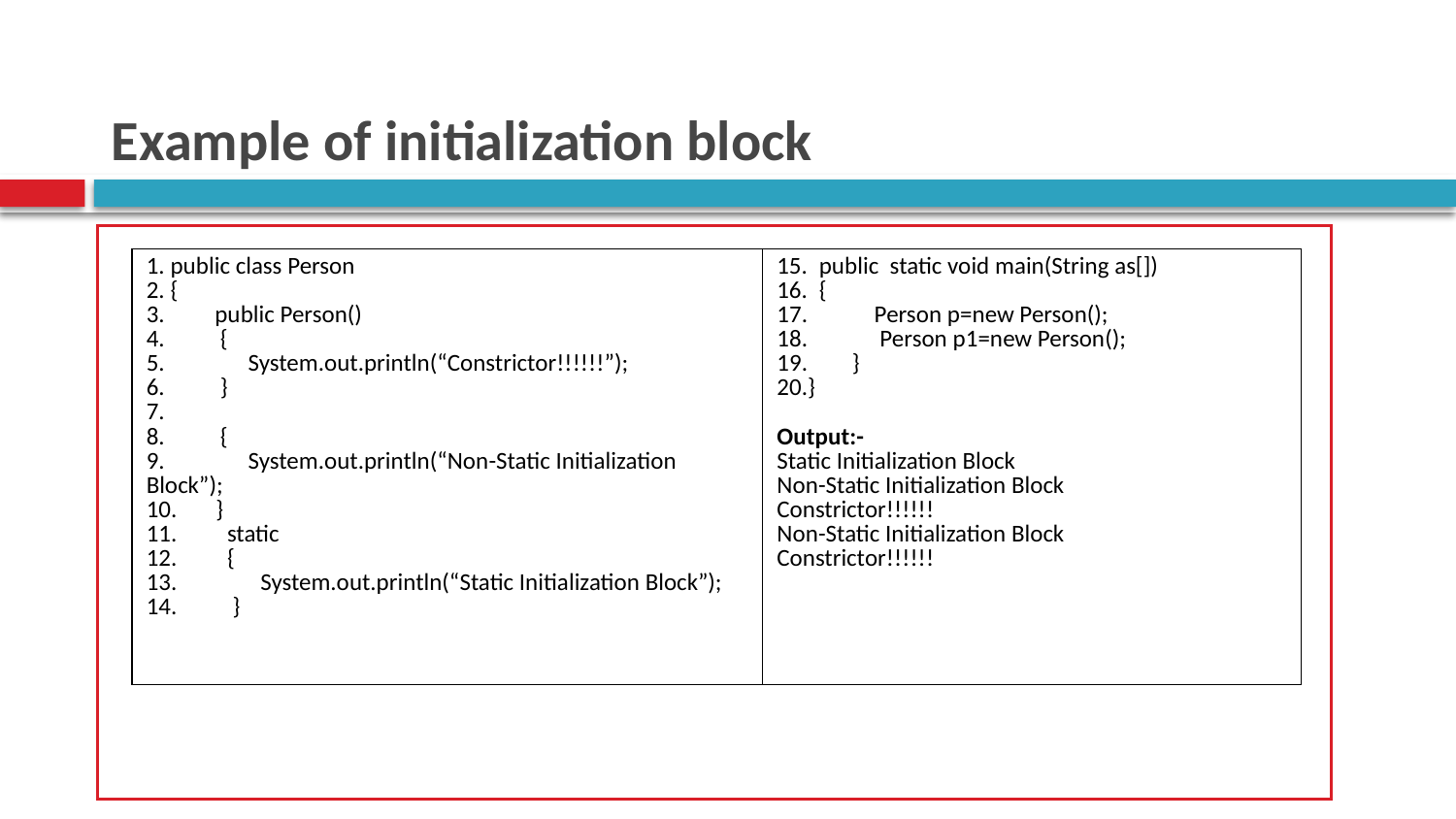

# Example of initialization block

| 1. public class Person 2. { 3. public Person() 4. { 5. System.out.println(“Constrictor!!!!!!”); 6. } 7. 8. { 9. System.out.println(“Non-Static Initialization Block”); 10. } 11. static 12. { 13. System.out.println(“Static Initialization Block”); 14. } | public static void main(String as[]) { 17. Person p=new Person(); 18. Person p1=new Person(); 19. } 20.} Output:- Static Initialization Block Non-Static Initialization Block Constrictor!!!!!! Non-Static Initialization Block Constrictor!!!!!! |
| --- | --- |